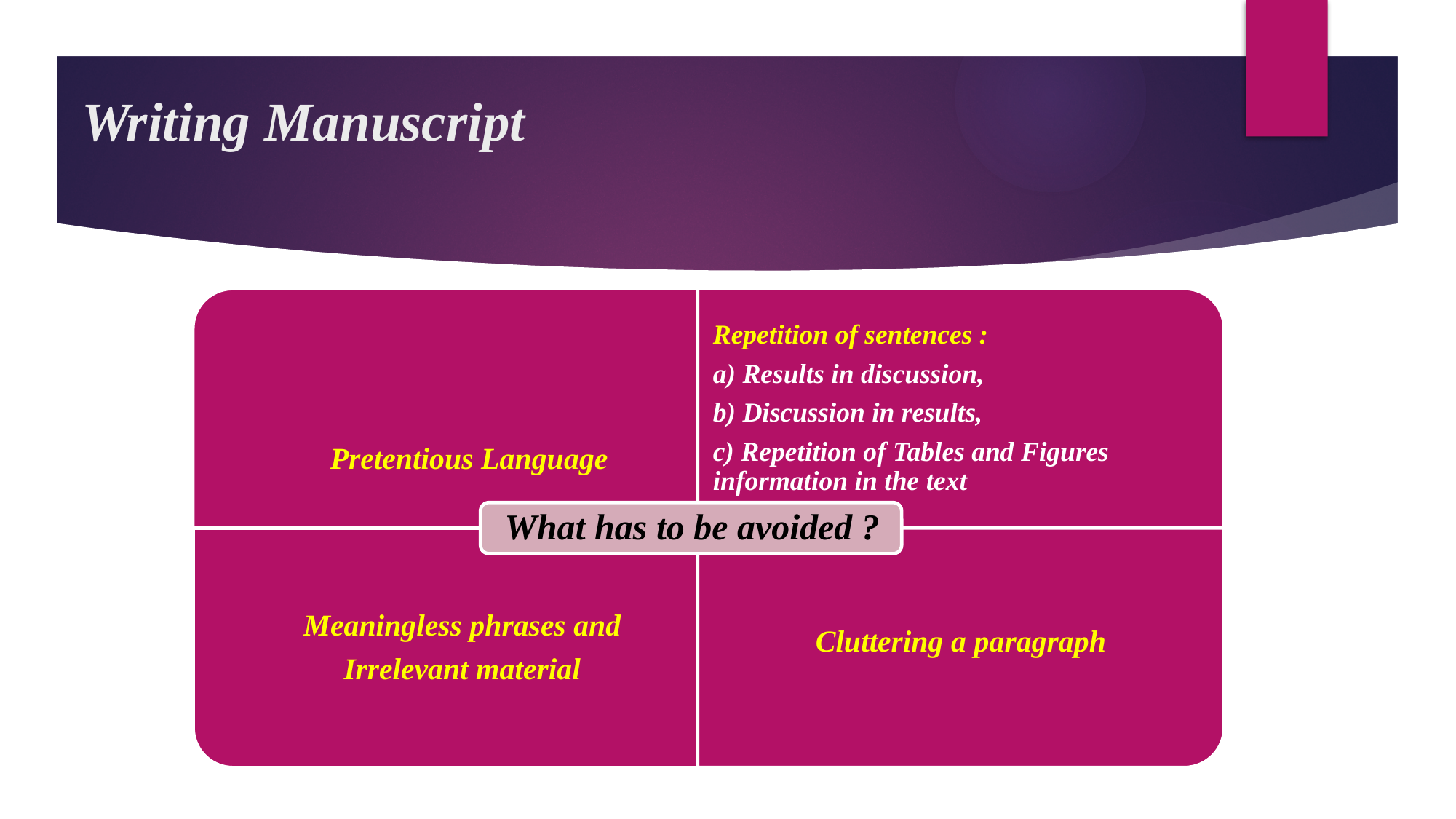

# Writing Manuscript

Pretentious Language
Repetition of sentences :
a) Results in discussion,
b) Discussion in results,
c) Repetition of Tables and Figures information in the text
Meaningless phrases and
Irrelevant material
Cluttering a paragraph
What has to be avoided ?